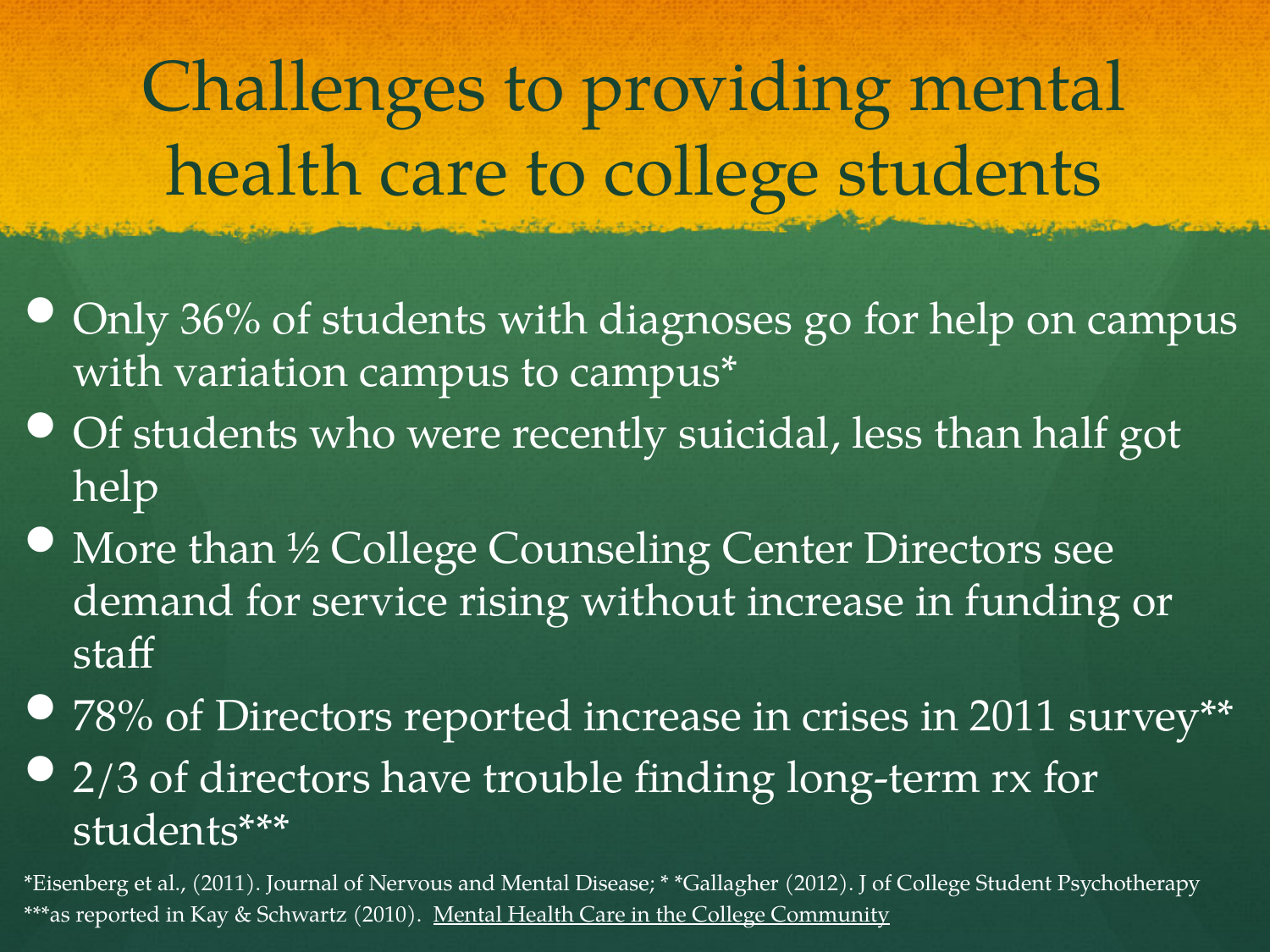

# Challenges to providing mental health care to college students
Only 36% of students with diagnoses go for help on campus with variation campus to campus*
Of students who were recently suicidal, less than half got help
More than ½ College Counseling Center Directors see demand for service rising without increase in funding or staff
78% of Directors reported increase in crises in 2011 survey**
2/3 of directors have trouble finding long-term rx for students***
*Eisenberg et al., (2011). Journal of Nervous and Mental Disease; * *Gallagher (2012). J of College Student Psychotherapy ***as reported in Kay & Schwartz (2010).  Mental Health Care in the College Community